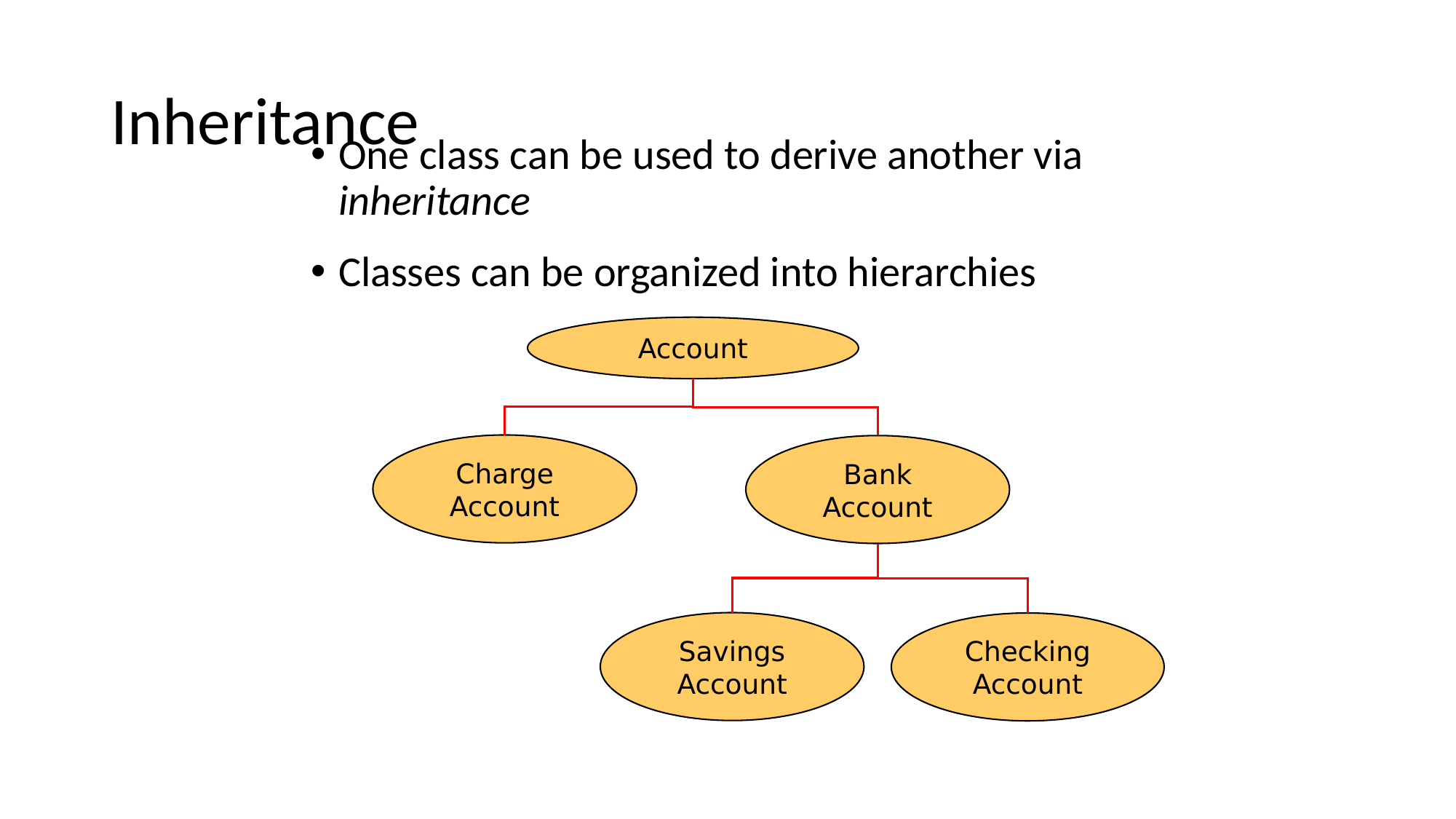

# Inheritance
One class can be used to derive another via inheritance
Classes can be organized into hierarchies
Account
Charge Account
Bank Account
Savings Account
Checking Account